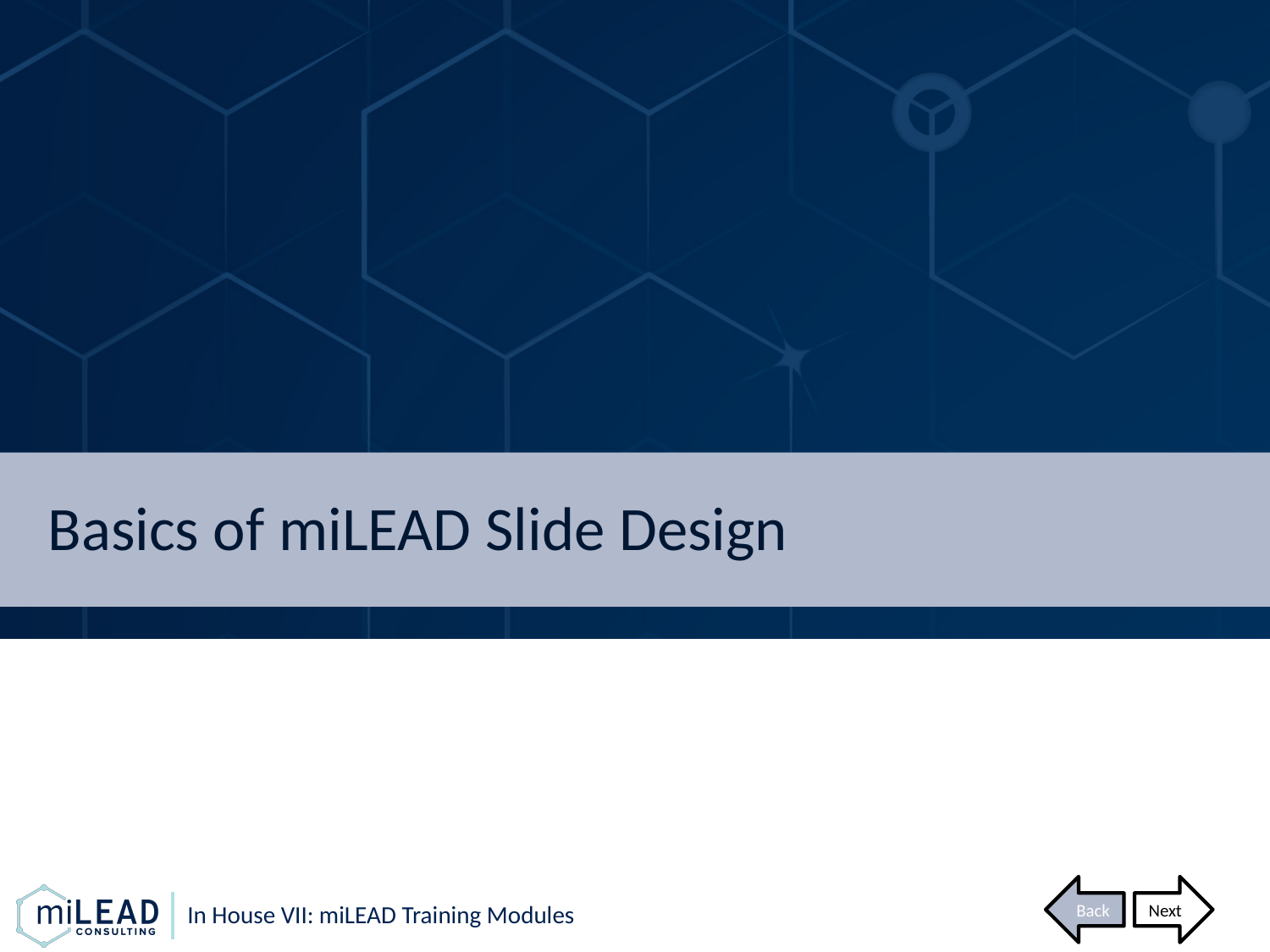

# Basics of miLEAD Slide Design
Back
Next